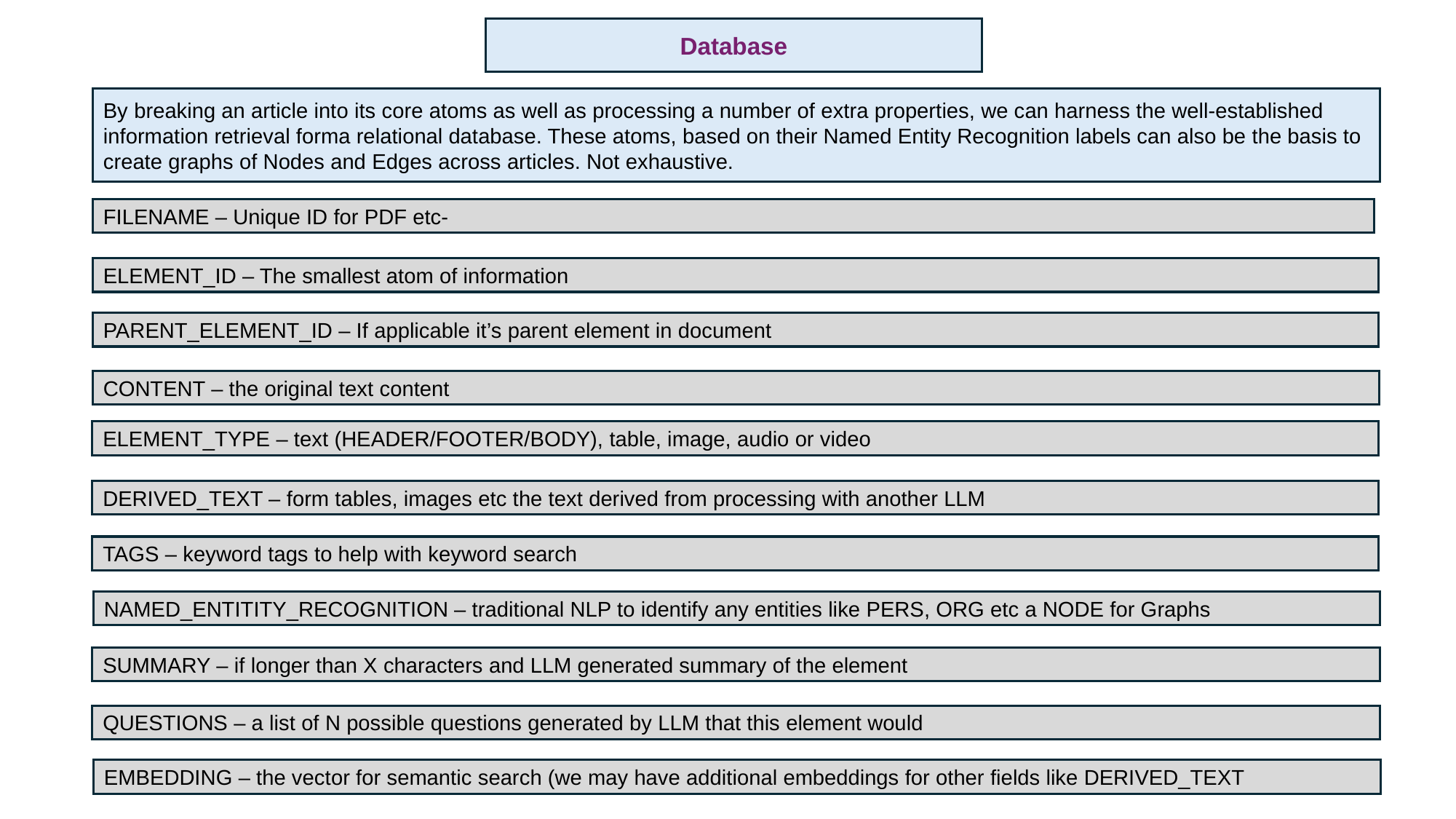

Database
By breaking an article into its core atoms as well as processing a number of extra properties, we can harness the well-established information retrieval forma relational database. These atoms, based on their Named Entity Recognition labels can also be the basis to create graphs of Nodes and Edges across articles. Not exhaustive.
FILENAME – Unique ID for PDF etc-
ELEMENT_ID – The smallest atom of information
PARENT_ELEMENT_ID – If applicable it’s parent element in document
CONTENT – the original text content
ELEMENT_TYPE – text (HEADER/FOOTER/BODY), table, image, audio or video
DERIVED_TEXT – form tables, images etc the text derived from processing with another LLM
TAGS – keyword tags to help with keyword search
NAMED_ENTITITY_RECOGNITION – traditional NLP to identify any entities like PERS, ORG etc a NODE for Graphs
SUMMARY – if longer than X characters and LLM generated summary of the element
QUESTIONS – a list of N possible questions generated by LLM that this element would
EMBEDDING – the vector for semantic search (we may have additional embeddings for other fields like DERIVED_TEXT